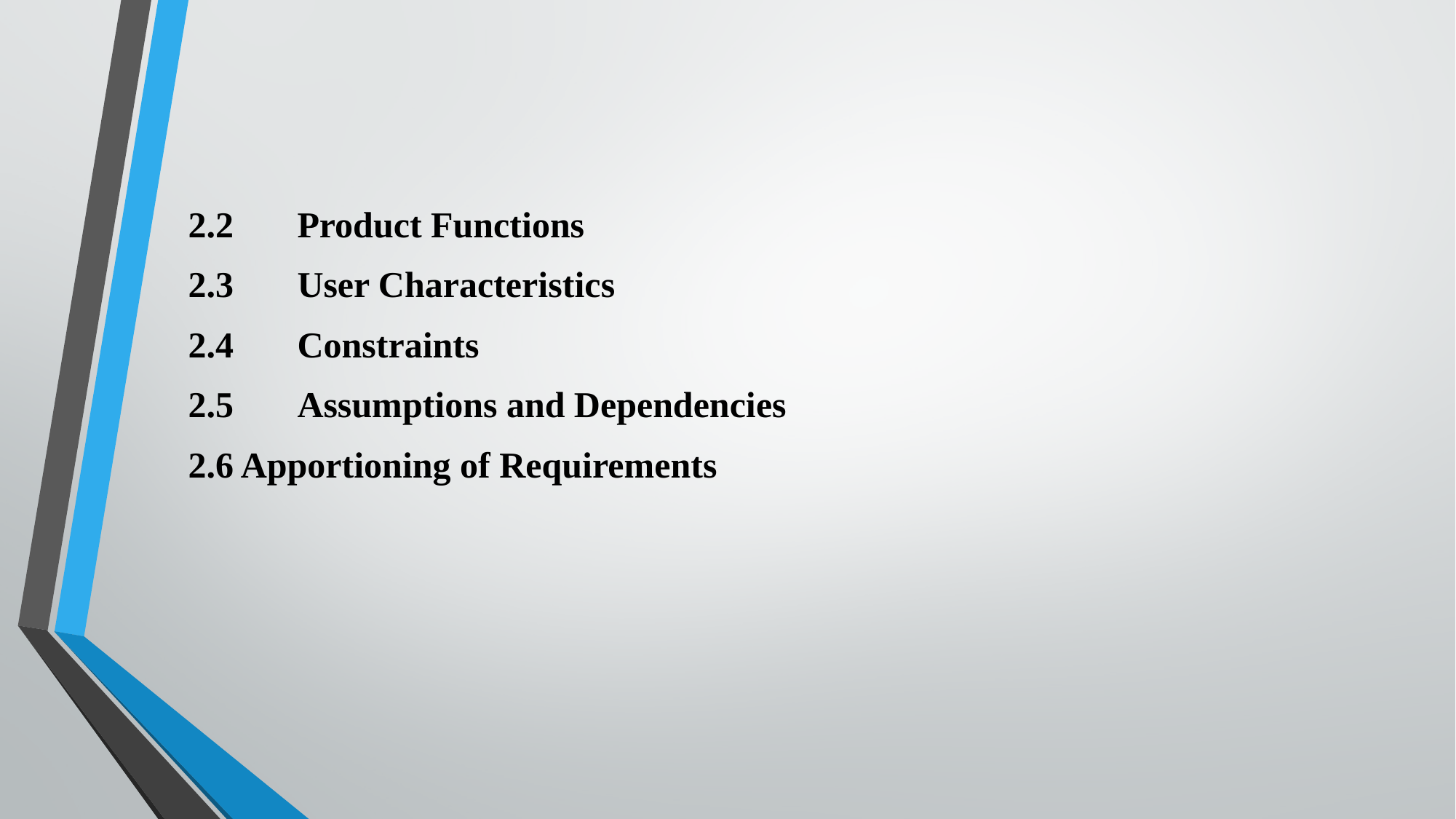

#
2.2	Product Functions
2.3	User Characteristics
2.4	Constraints
2.5	Assumptions and Dependencies
2.6 Apportioning of Requirements